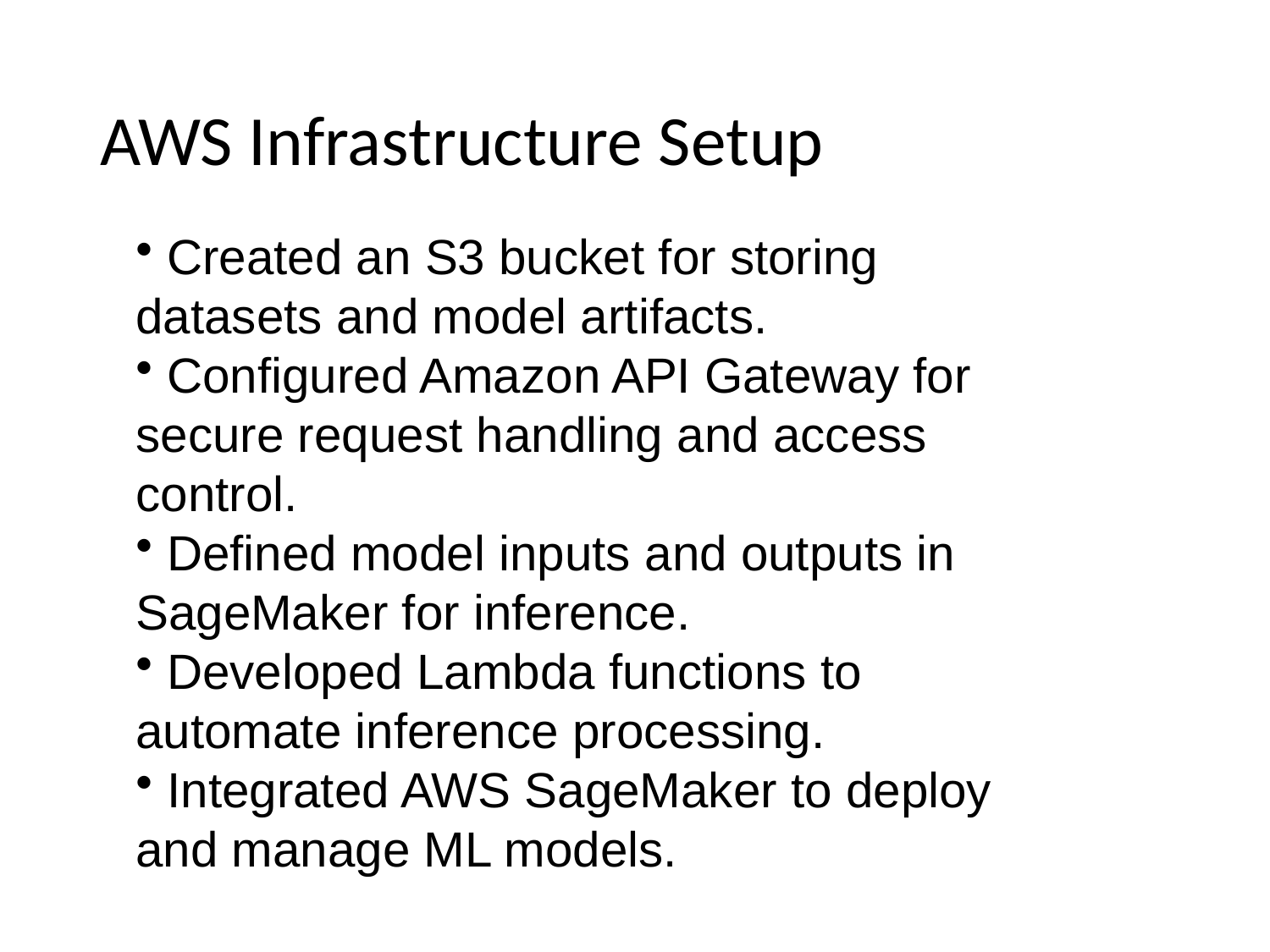

# AWS Infrastructure Setup

 Created an S3 bucket for storing datasets and model artifacts.
 Configured Amazon API Gateway for secure request handling and access control.
 Defined model inputs and outputs in SageMaker for inference.
 Developed Lambda functions to automate inference processing.
 Integrated AWS SageMaker to deploy and manage ML models.